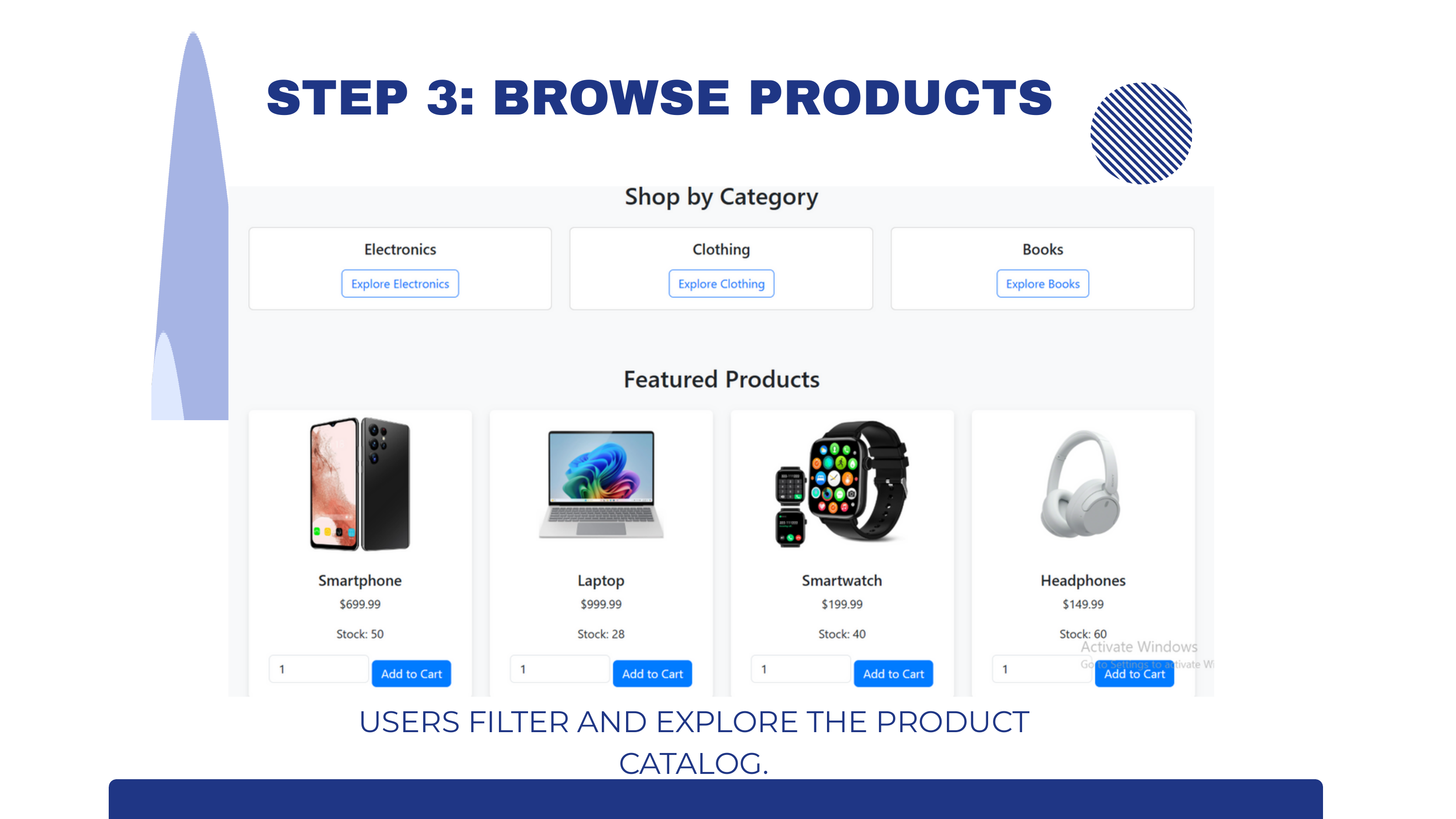

STEP 3: BROWSE PRODUCTS

USERS FILTER AND EXPLORE THE PRODUCT CATALOG.